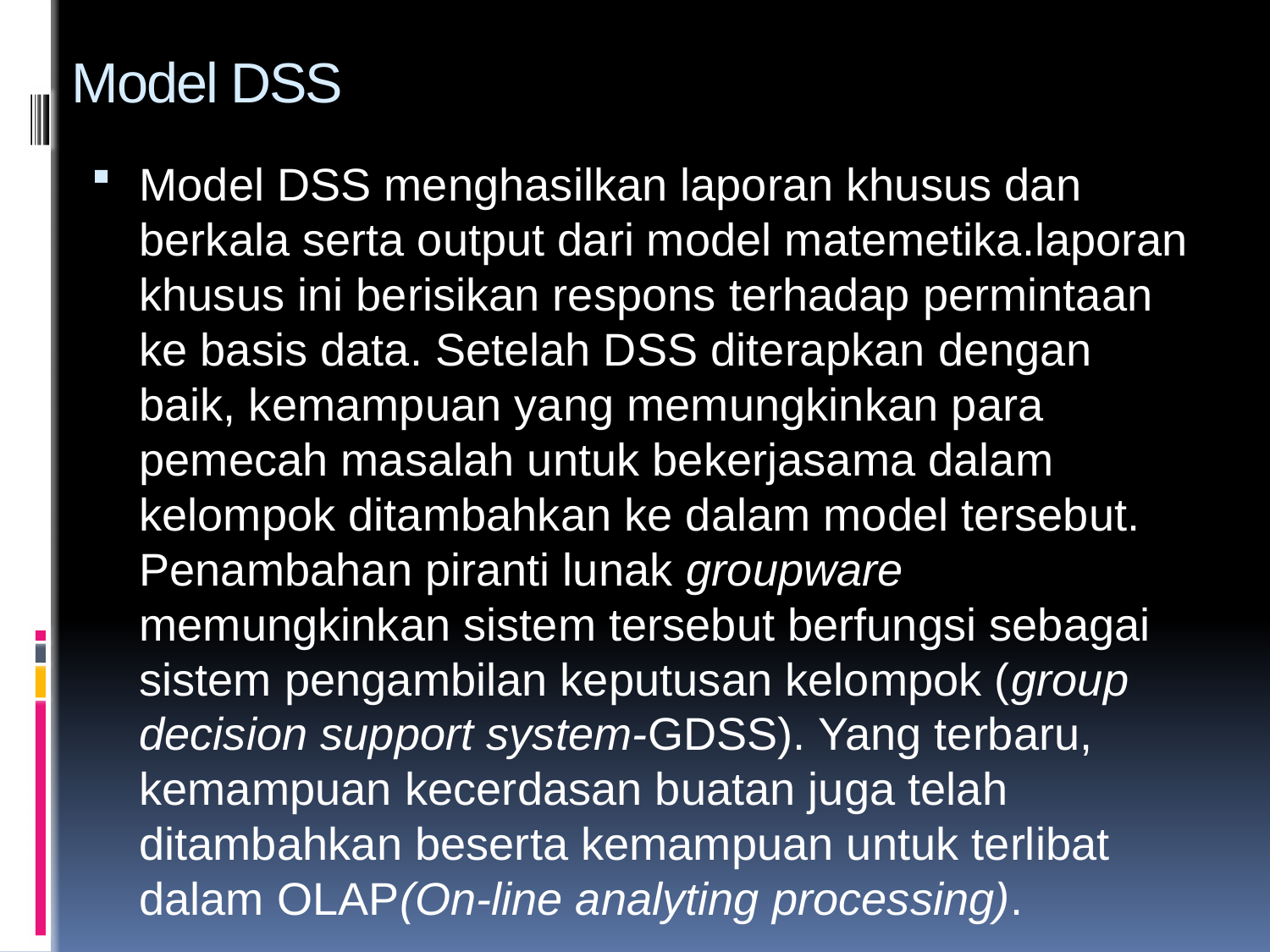

# Model DSS
Model DSS menghasilkan laporan khusus dan berkala serta output dari model matemetika.laporan khusus ini berisikan respons terhadap permintaan ke basis data. Setelah DSS diterapkan dengan baik, kemampuan yang memungkinkan para pemecah masalah untuk bekerjasama dalam kelompok ditambahkan ke dalam model tersebut. Penambahan piranti lunak groupware memungkinkan sistem tersebut berfungsi sebagai sistem pengambilan keputusan kelompok (group decision support system-GDSS). Yang terbaru, kemampuan kecerdasan buatan juga telah ditambahkan beserta kemampuan untuk terlibat dalam OLAP(On-line analyting processing).